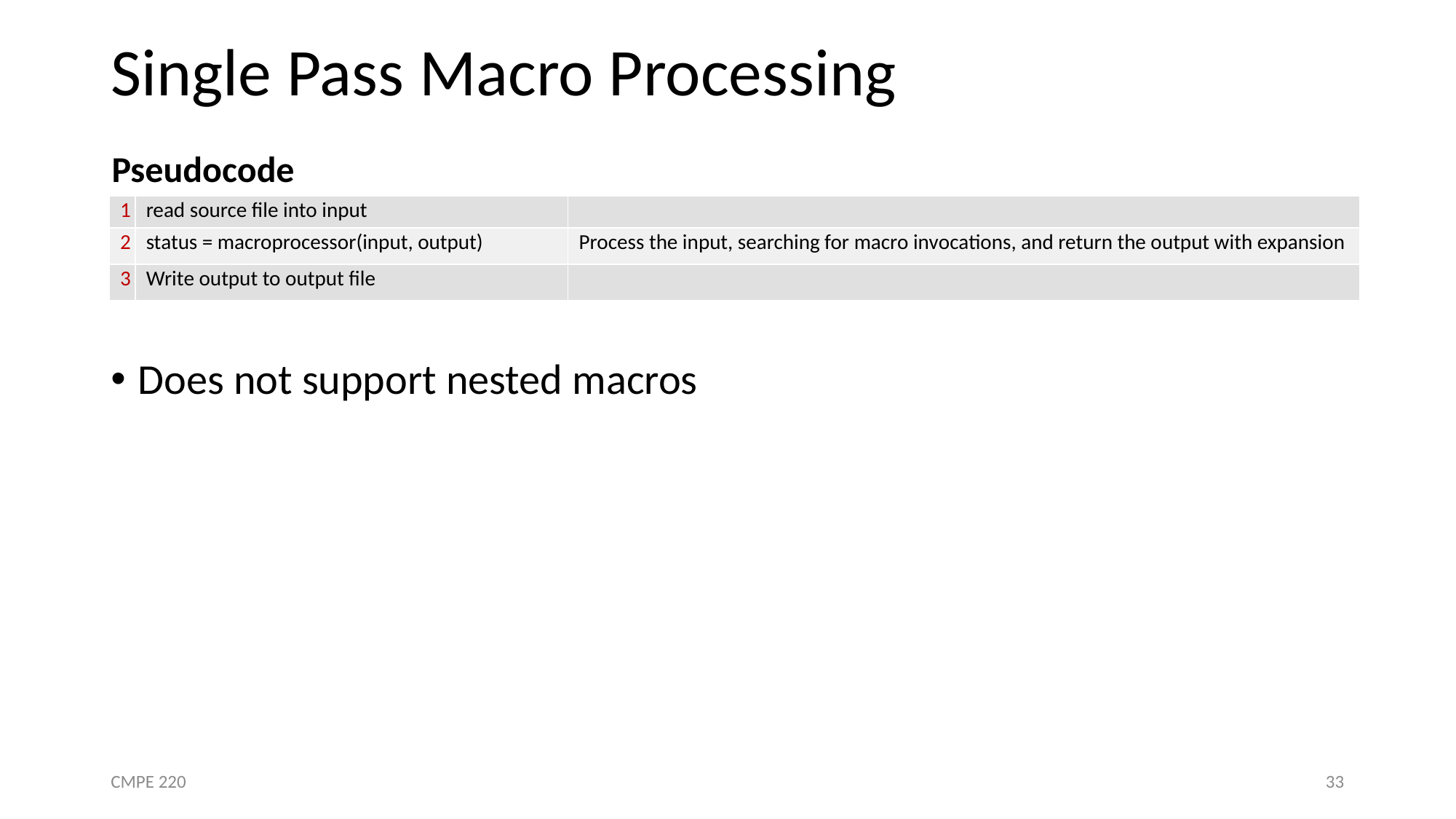

# Single Pass Macro Processing
Pseudocode
| 1 | read source file into input |  |
| --- | --- | --- |
| 2 | status = macroprocessor(input, output) | Process the input, searching for macro invocations, and return the output with expansion |
| 3 | Write output to output file |  |
Does not support nested macros
CMPE 220
33